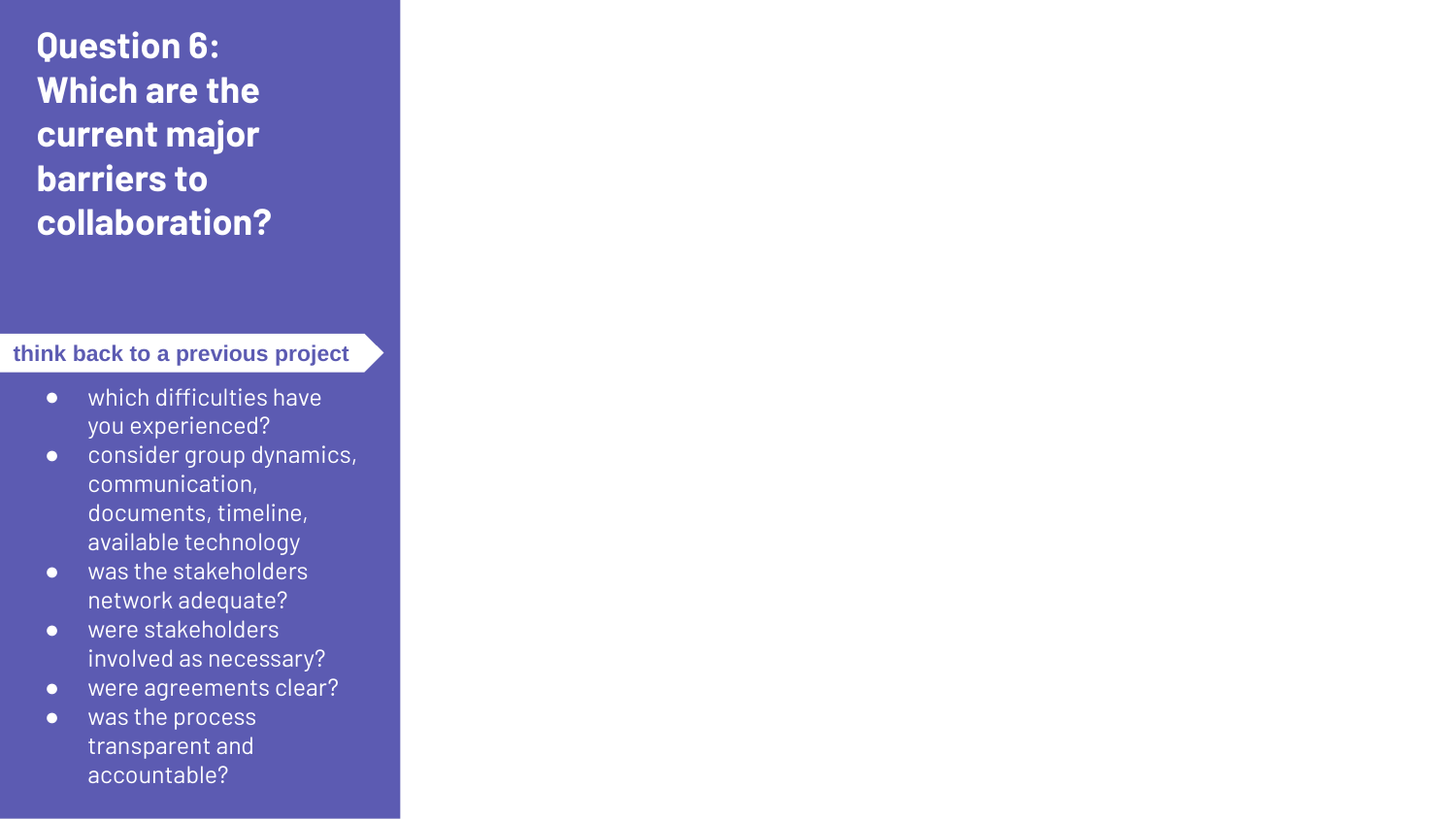

Question 6:
Which are the current major barriers to collaboration?

think back to a previous project
which difficulties have you experienced?
consider group dynamics, communication, documents, timeline, available technology
was the stakeholders network adequate?
were stakeholders involved as necessary?
were agreements clear?
was the process transparent and accountable?